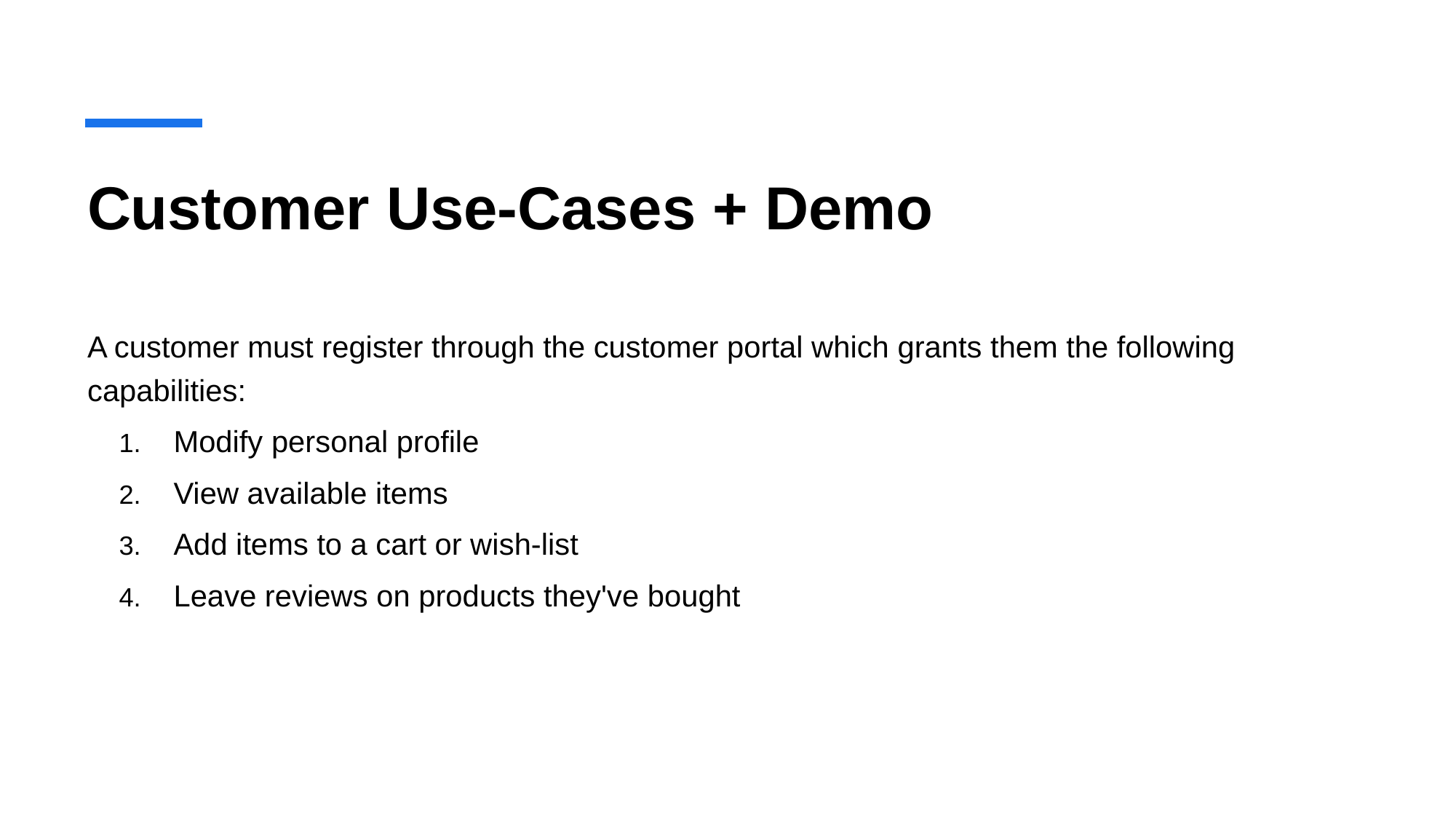

# Customer Use-Cases + Demo
A customer must register through the customer portal which grants them the following capabilities:
Modify personal profile
View available items
Add items to a cart or wish-list
Leave reviews on products they've bought